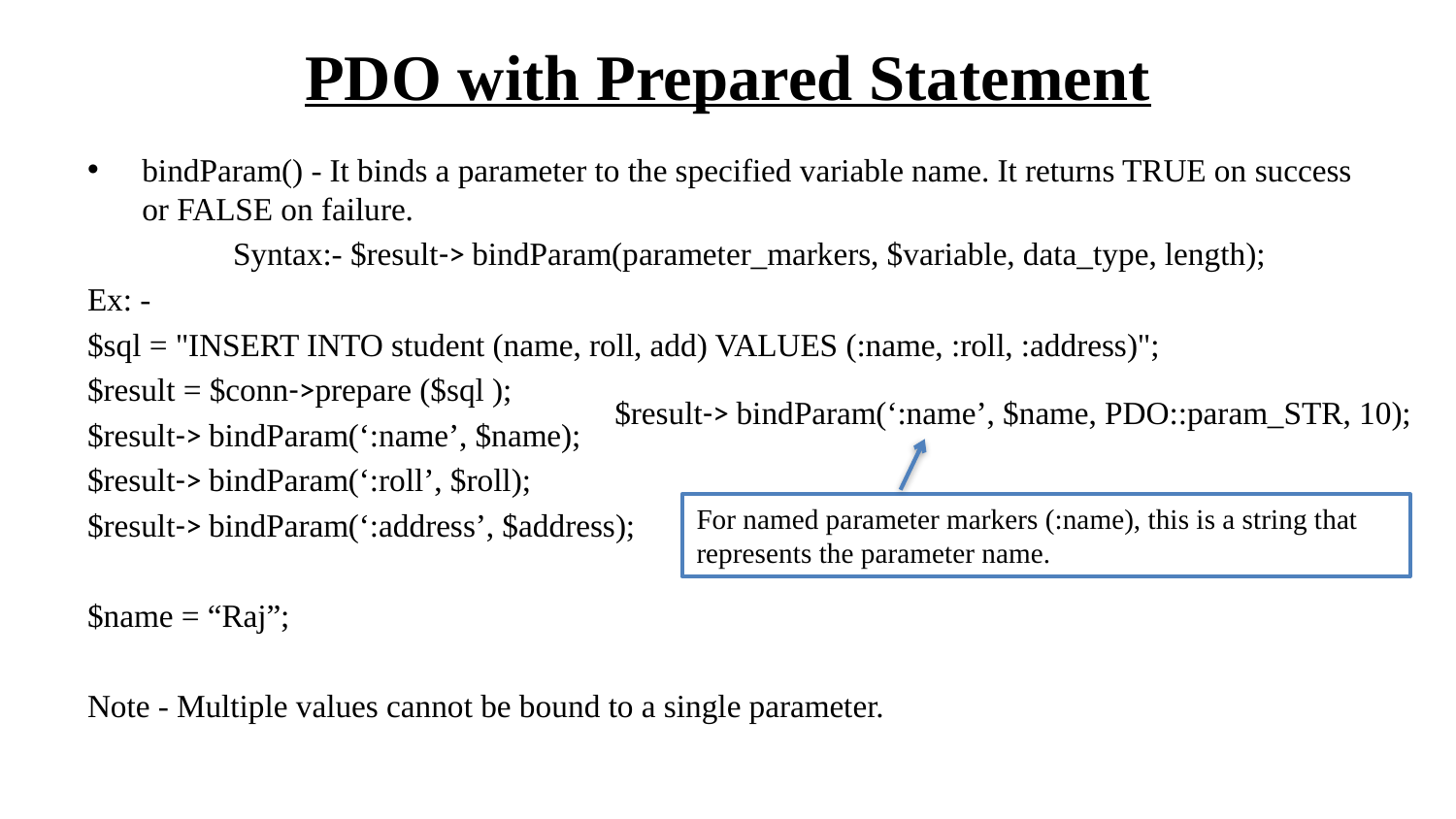

# PDO with Prepared Statement
bindParam() - It binds a parameter to the specified variable name. It returns TRUE on success or FALSE on failure.
	Syntax:- $result-> bindParam(parameter_markers, $variable, data_type, length);
Ex: -
$sql = "INSERT INTO student (name, roll, add) VALUES (:name, :roll, :address)";
$result = $conn->prepare ($sql );
$result-> bindParam(‘:name’, $name);
$result-> bindParam(‘:roll’, $roll);
$result-> bindParam(‘:address’, $address);

$name = “Raj”;

Note - Multiple values cannot be bound to a single parameter.
$result-> bindParam(‘:name’, $name, PDO::param_STR, 10);
For named parameter markers (:name), this is a string that represents the parameter name.